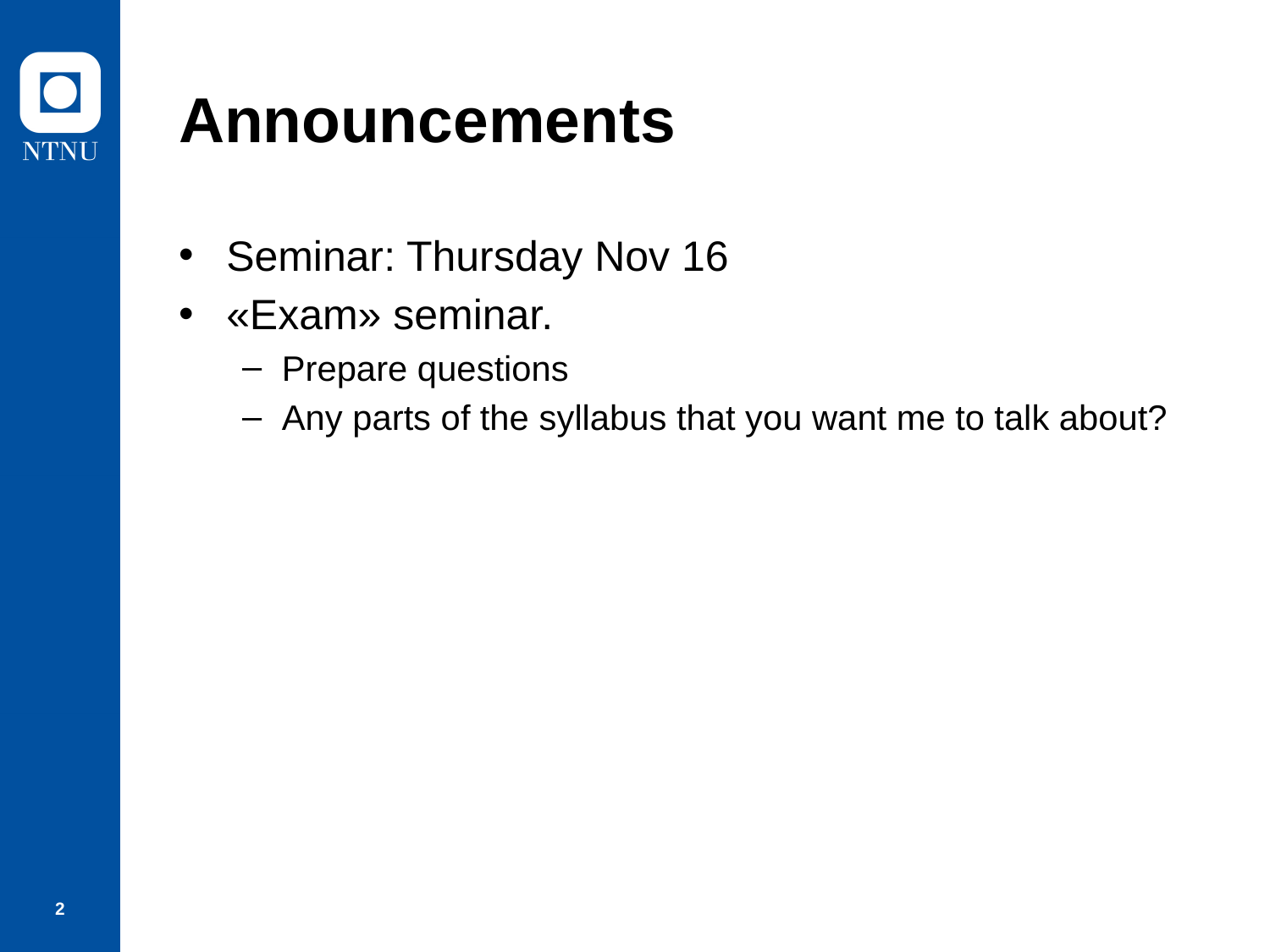

# Announcements
Seminar: Thursday Nov 16
«Exam» seminar.
Prepare questions
Any parts of the syllabus that you want me to talk about?